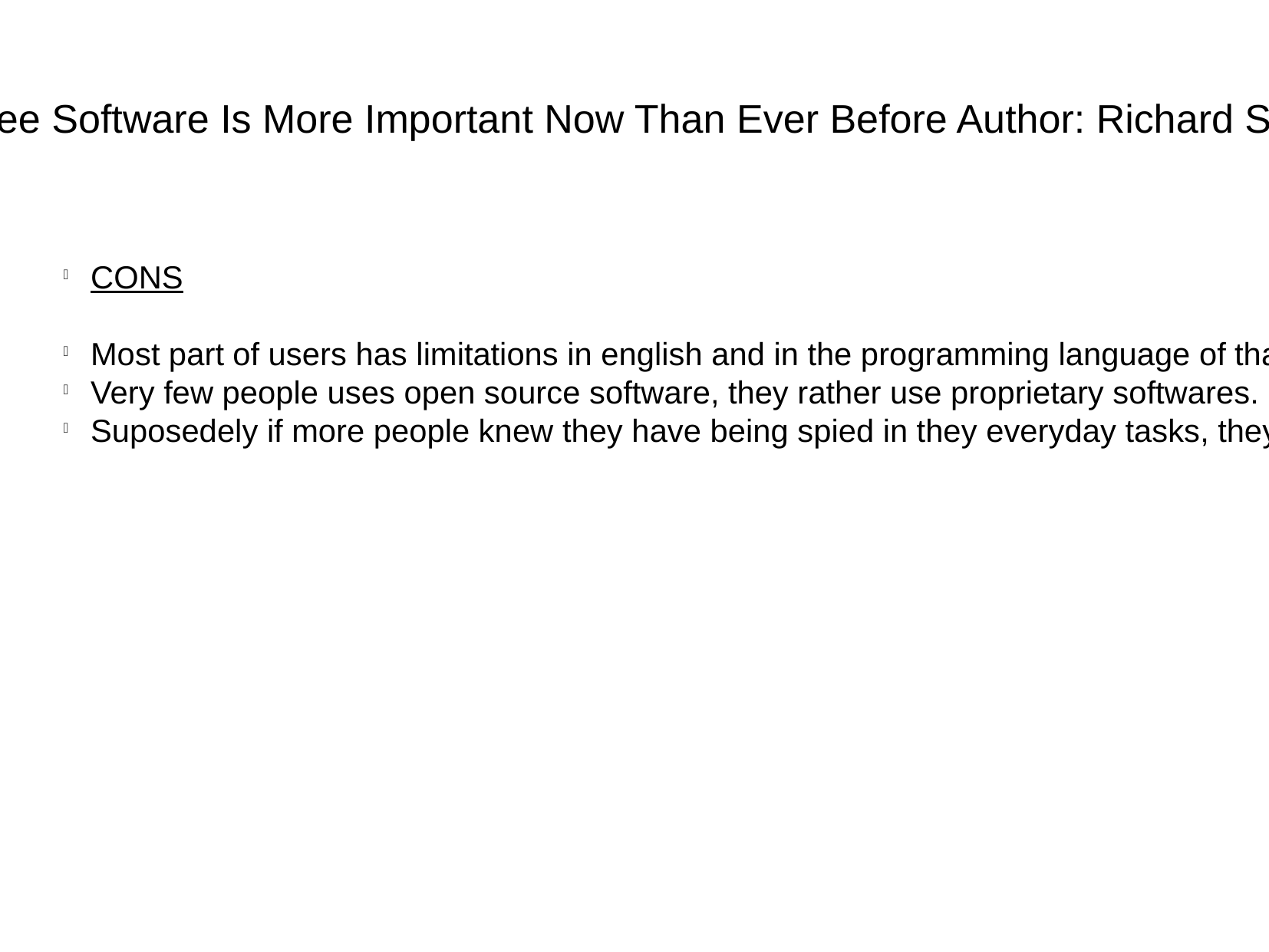

Why Free Software Is More Important Now Than Ever Before Author: Richard Stallman

CONS

Most part of users has limitations in english and in the programming language of that particular software.
Very few people uses open source software, they rather use proprietary softwares. E.g: Windows OS versus Linux OS, Microsoft Office versus Open Office.
Suposedely if more people knew they have being spied in they everyday tasks, they would change their opinion about OSS use.